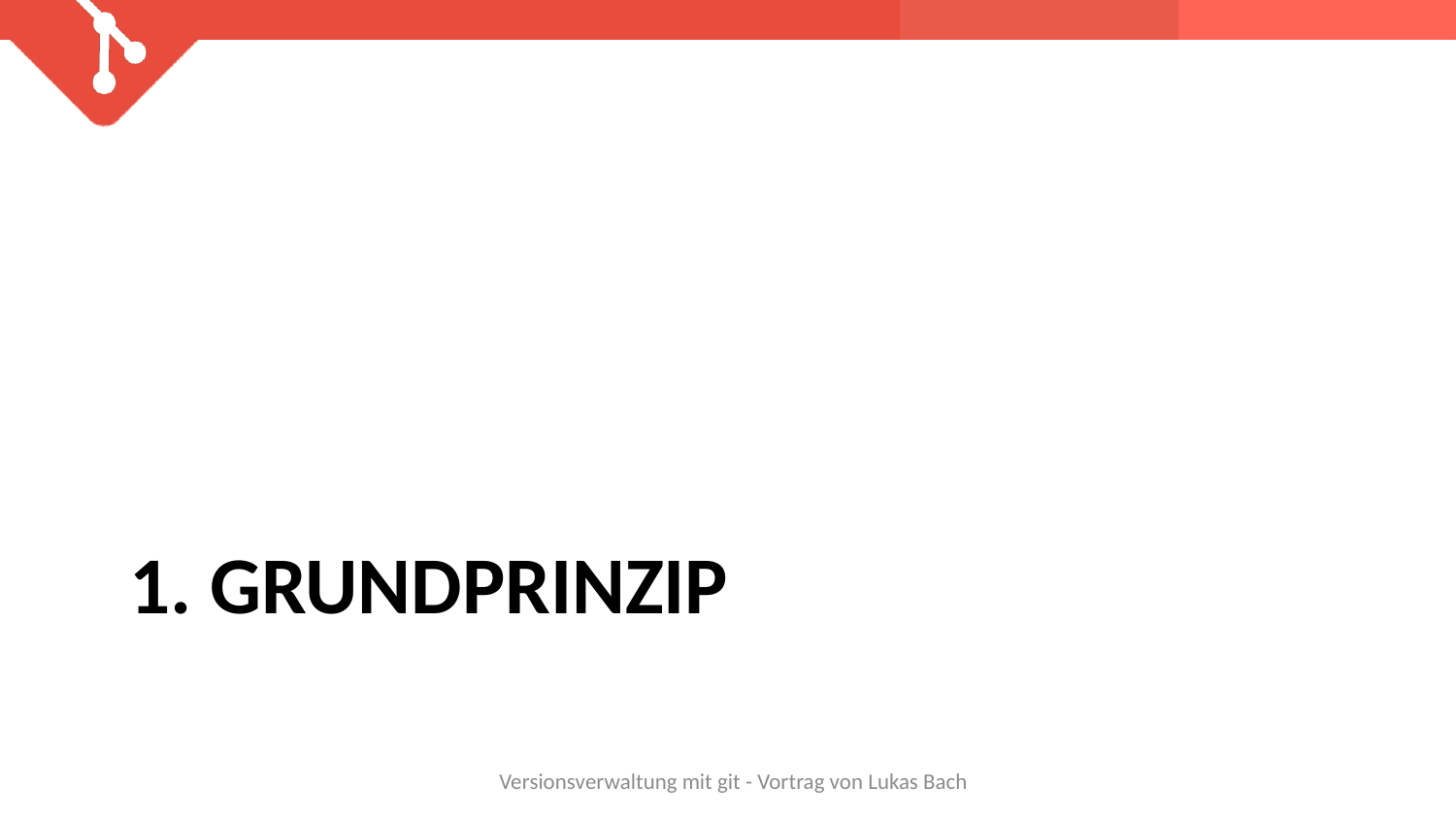

# 1. Grundprinzip
Versionsverwaltung mit git - Vortrag von Lukas Bach